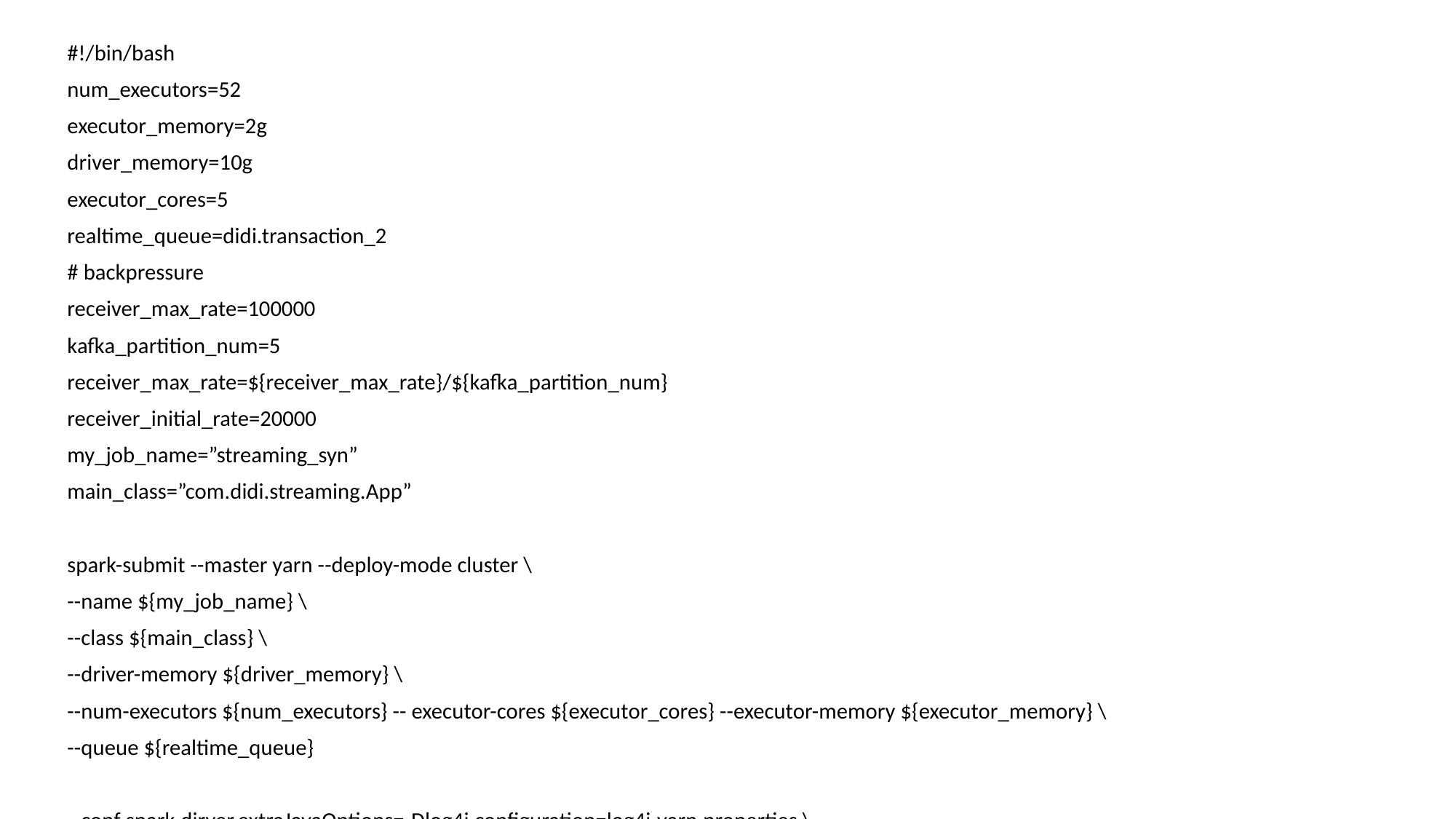

#!/bin/bash
num_executors=52
executor_memory=2g
driver_memory=10g
executor_cores=5
realtime_queue=didi.transaction_2
# backpressure
receiver_max_rate=100000
kafka_partition_num=5
receiver_max_rate=${receiver_max_rate}/${kafka_partition_num}
receiver_initial_rate=20000
my_job_name=”streaming_syn”
main_class=”com.didi.streaming.App”

spark-submit --master yarn --deploy-mode cluster \
--name ${my_job_name} \
--class ${main_class} \
--driver-memory ${driver_memory} \
--num-executors ${num_executors} -- executor-cores ${executor_cores} --executor-memory ${executor_memory} \
--queue ${realtime_queue}

--conf spark.dirver.extraJavaOptions=-Dlog4j.configuration=log4j-yarn.properties \
--conf spark.executor.extraJavaOptions=-Dlog4j.configuration=log4j-yarn.properties \
--conf spark.serializer=org.apache.spark.serializer.KryoSerializer \
--conf spark.locality.wait=2 \
--conf spark.locality.wait.process=2 \
--conf spark.task.maxFailures=8 \
--conf spark.ui.killEnabled=false \
--conf spark.logConf=true \
--conf spark.streaming.blockInterval=3000 \
--conf spark.streaming.receiver.writeAheadLog.enble=true \
--conf spark.streaming.backpressure.enable=true
--conf spark.streaming.backpressure.pid.minRate=200 \
--conf spark.streaming.backpressure.initRate=${receiver_max_rate} \
--conf spark.streaming.receiver.maxRate=${receiver_max_rate} \
--conf spark.streaming.kafka.maxRatePerPartition=${receiver_max_rate} \
--conf spark.yarn.driver.memoryOverhead=512 \
--conf spark.yarn.executor.memoryOverhead=1024 \
--conf spark.yarn.maxAppAttempts=4 \
--conf spark.yarn.ap.attemptFailuresValidityInterval=1h \
--conf spark.yarn.max.executor.failures=$(8* ${num_executors}) \
--conf spark.yarn.executor.failuresValidityInterval=1h \
--driver-java-options “-XX:+UseConcMarkSweepGC -XX:+CMSClassUnloadingEnabled -XX:ParallelCMSThread=4 -XX:+CMSParall”
/root/Thermodynamic-1.0-SNAPSHOT.jar